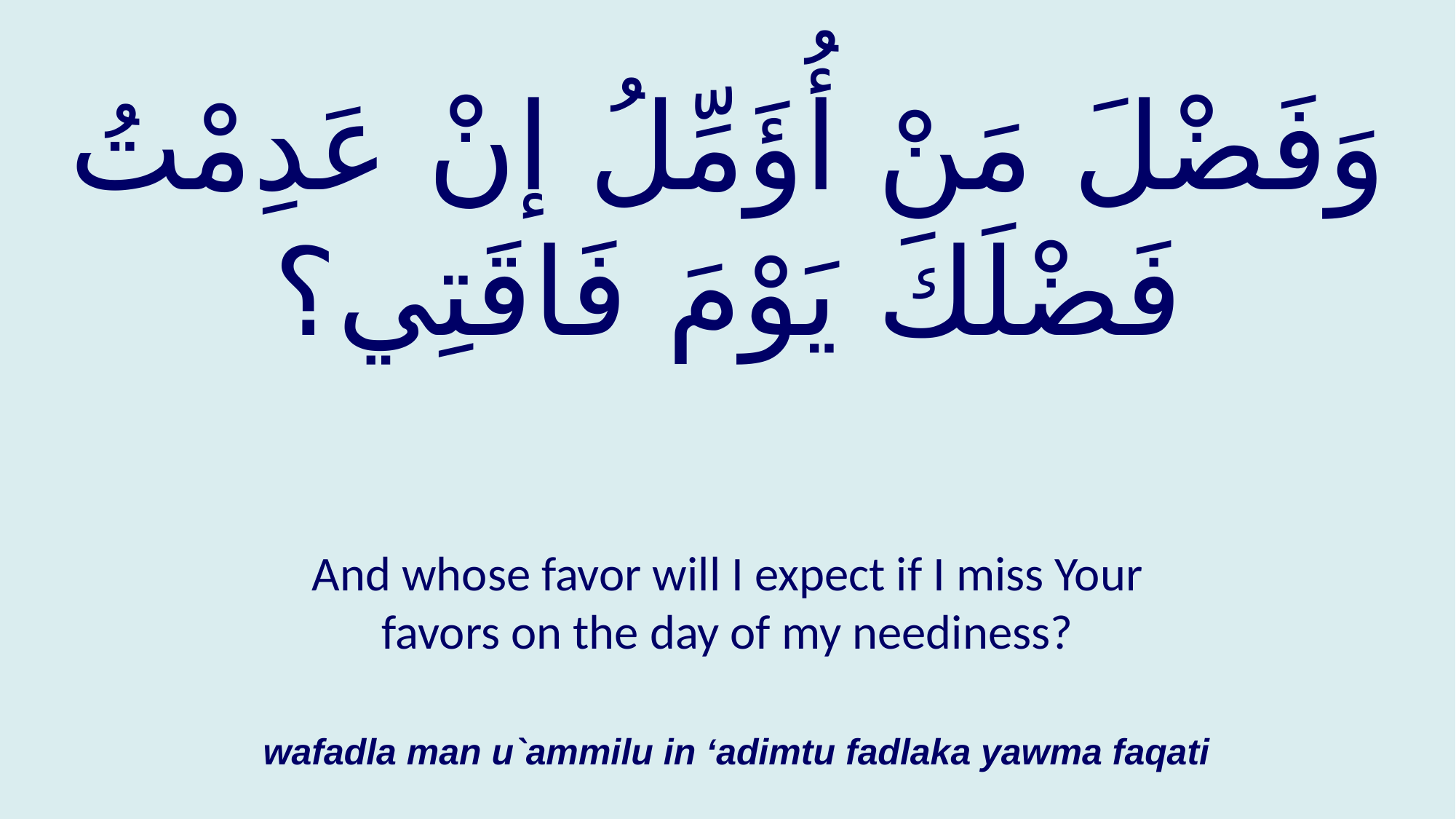

# وَفَضْلَ مَنْ أُؤَمِّلُ إنْ عَدِمْتُ فَضْلَكَ يَوْمَ فَاقَتِي؟
And whose favor will I expect if I miss Your favors on the day of my neediness?
wafadla man u`ammilu in ‘adimtu fadlaka yawma faqati